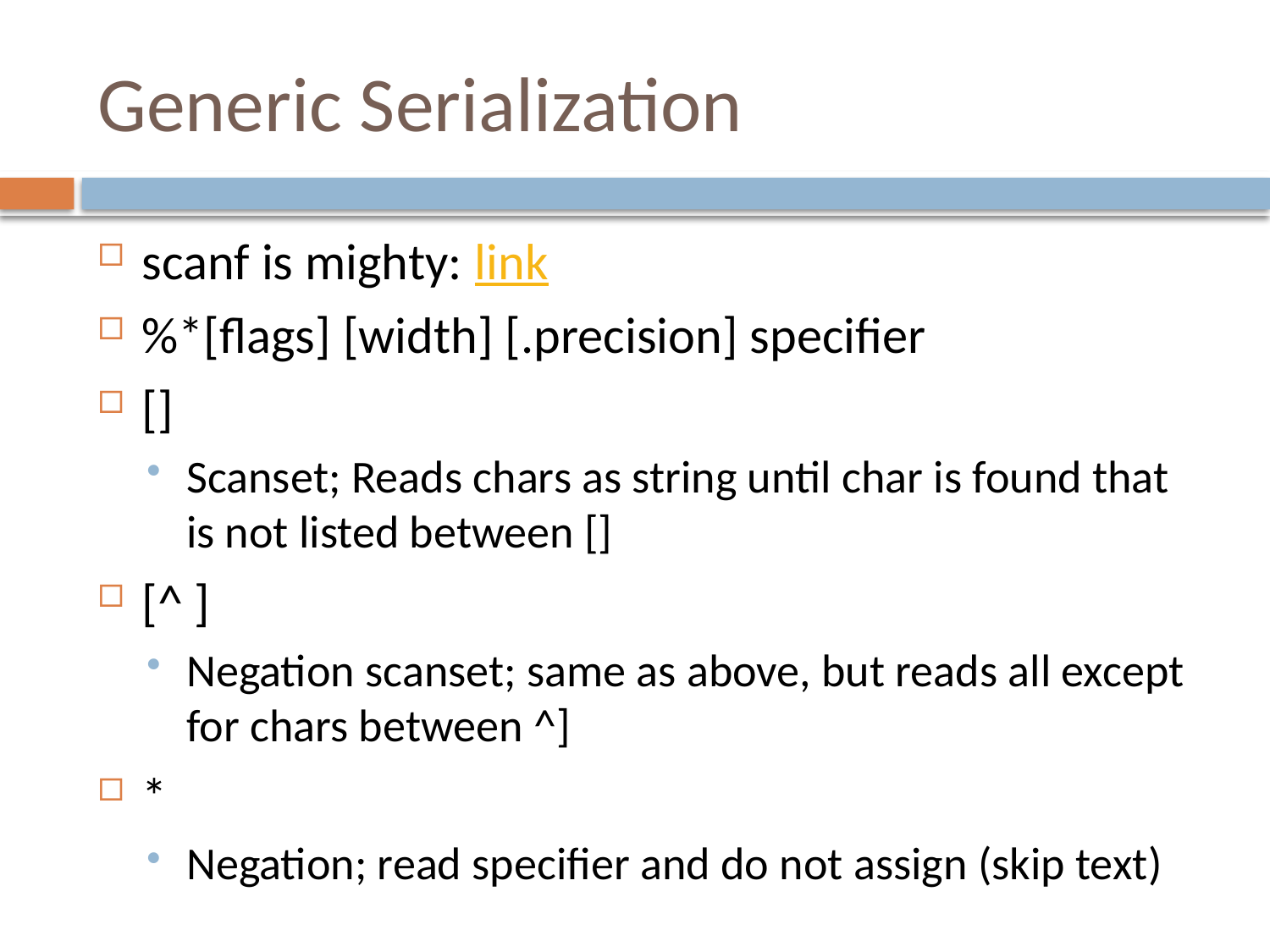

# Generic Serialization
scanf is mighty: link
%*[flags] [width] [.precision] specifier
[]
Scanset; Reads chars as string until char is found that is not listed between []
[^ ]
Negation scanset; same as above, but reads all except for chars between ^]
*
Negation; read specifier and do not assign (skip text)